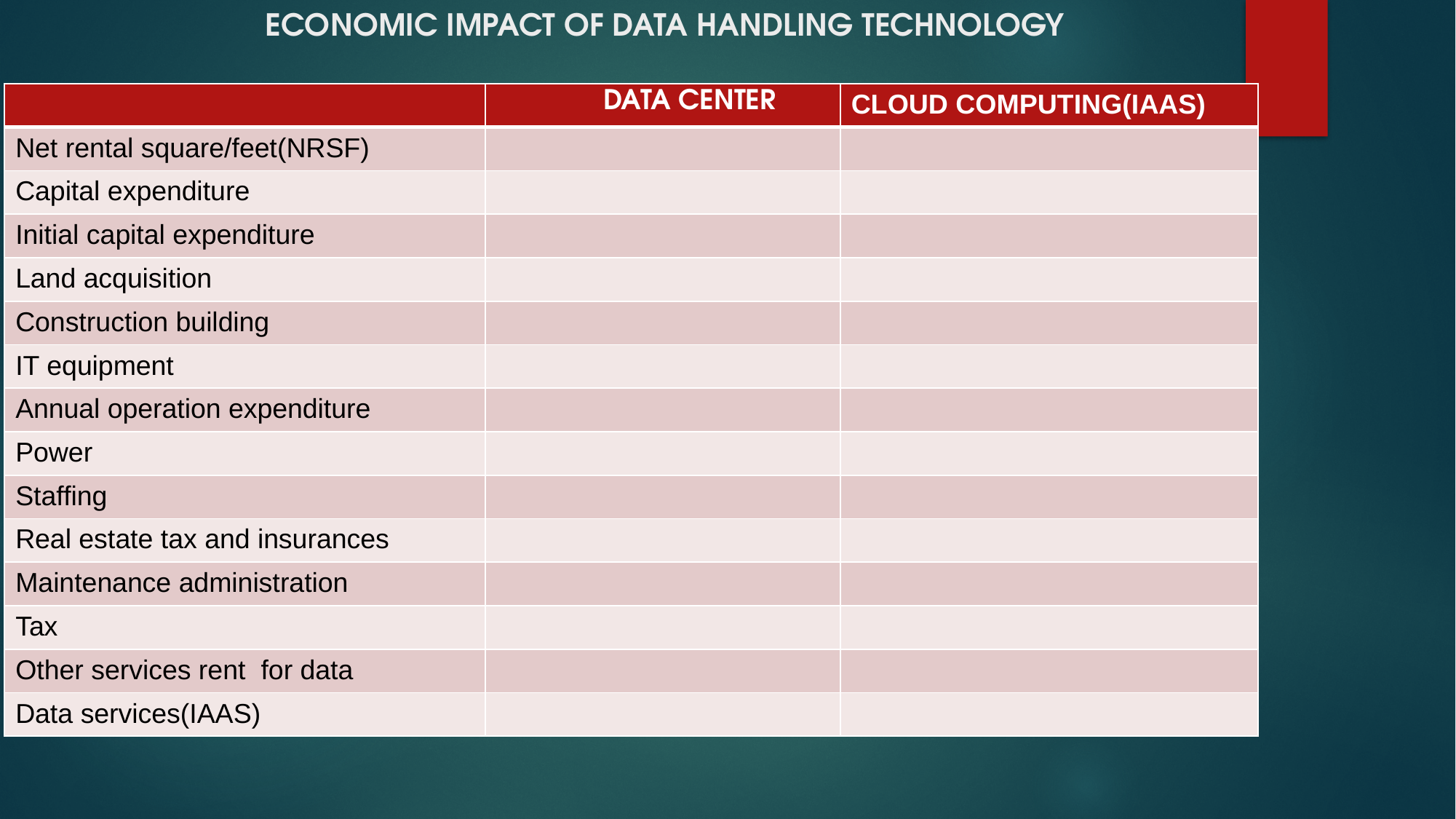

# ECONOMIC IMPACT OF DATA HANDLING TECHNOLOGY
|  | DATA CENTER | CLOUD COMPUTING(IAAS) |
| --- | --- | --- |
| Net rental square/feet(NRSF) |  |  |
| Capital expenditure |  |  |
| Initial capital expenditure |  |  |
| Land acquisition |  |  |
| Construction building |  |  |
| IT equipment |  |  |
| Annual operation expenditure |  |  |
| Power |  |  |
| Staffing |  |  |
| Real estate tax and insurances |  |  |
| Maintenance administration |  |  |
| Tax |  |  |
| Other services rent for data |  |  |
| Data services(IAAS) |  |  |